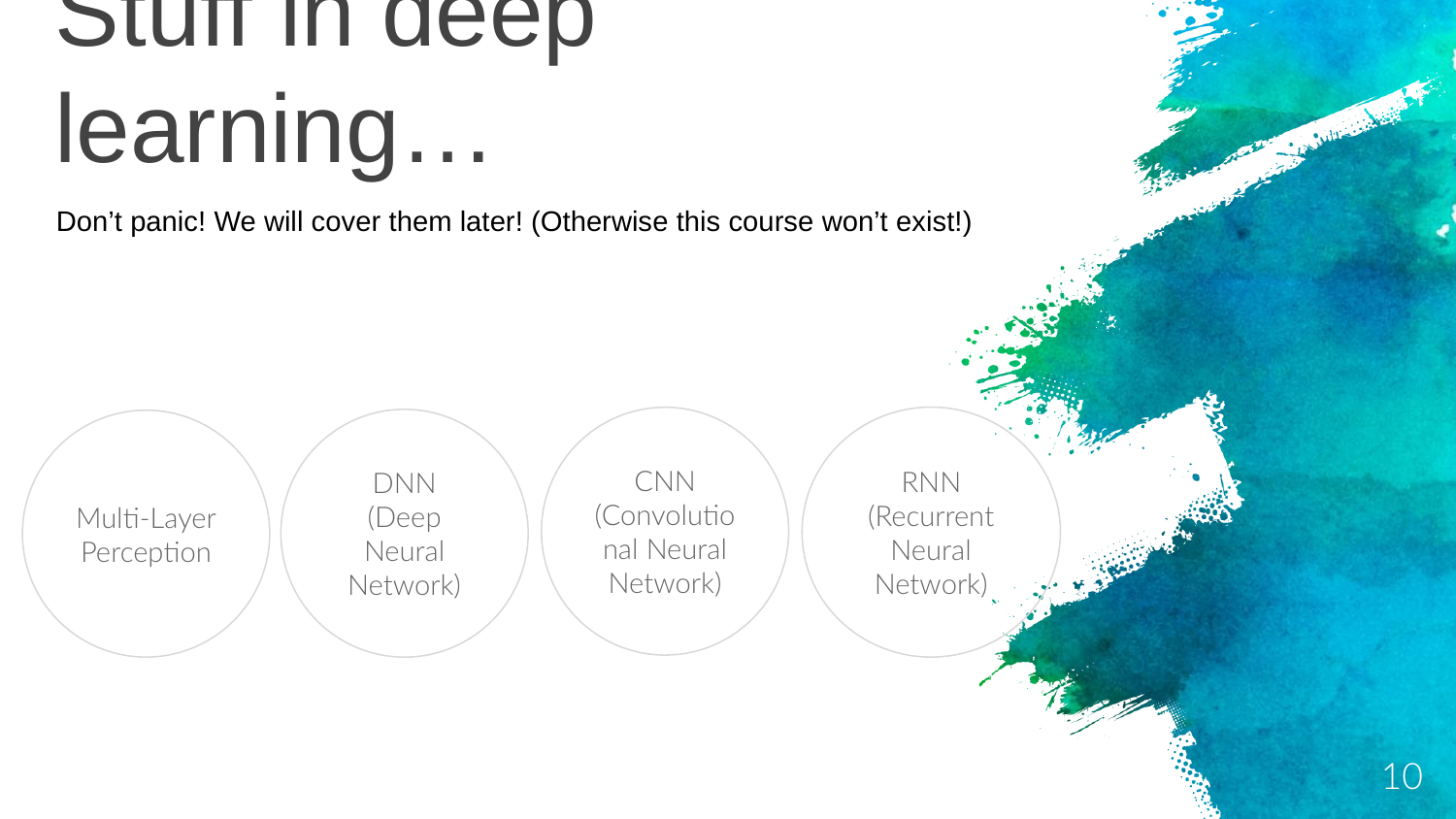

# Stuff in deep learning…
Don’t panic! We will cover them later! (Otherwise this course won’t exist!)
RNN (Recurrent Neural Network)
CNN (Convolutional Neural Network)
DNN (Deep Neural Network)
Multi-Layer Perception
10